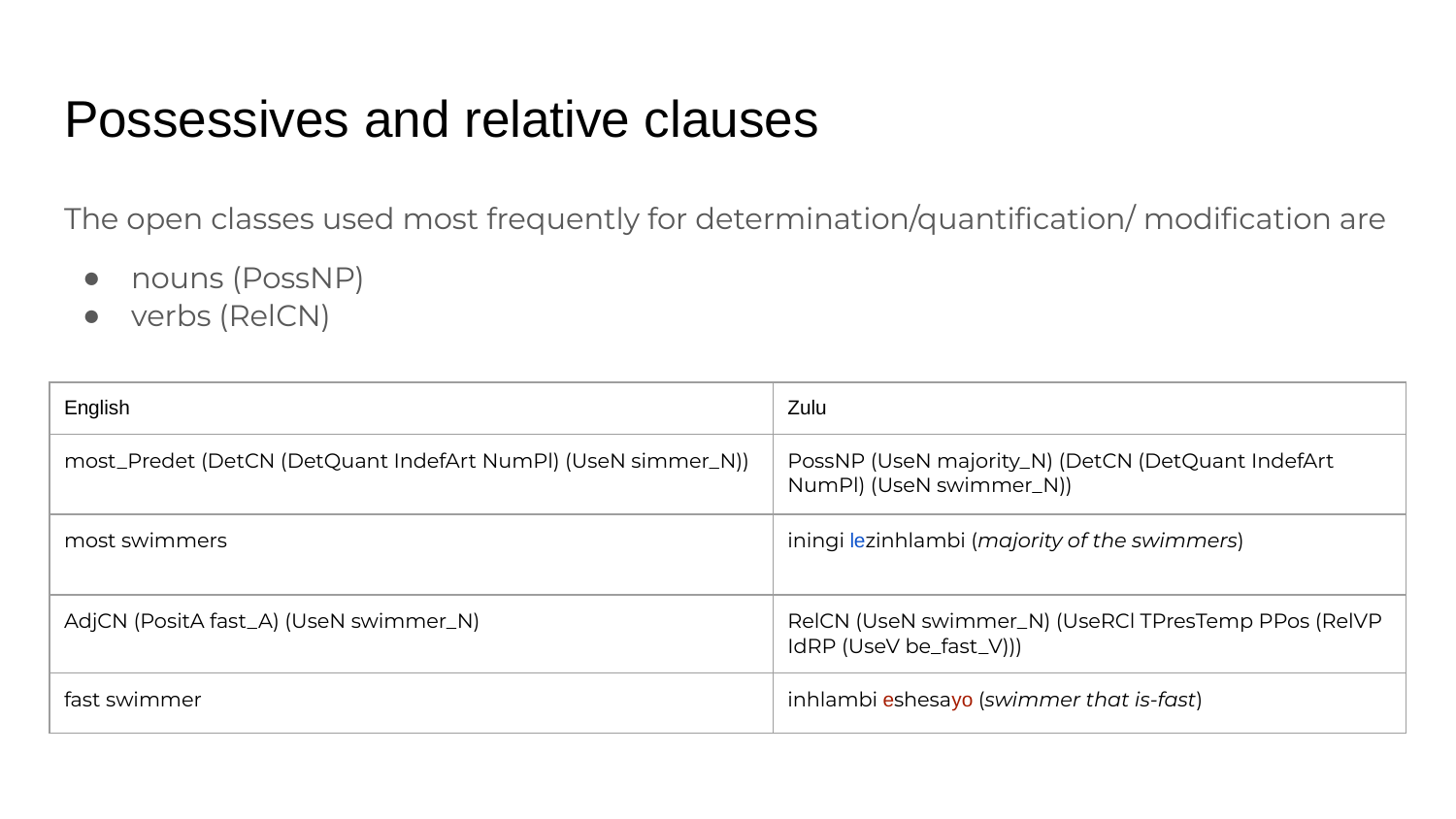

# Possessives and relative clauses
The open classes used most frequently for determination/quantification/ modification are
nouns (PossNP)
verbs (RelCN)
| English | Zulu |
| --- | --- |
| most\_Predet (DetCN (DetQuant IndefArt NumPl) (UseN simmer\_N)) | PossNP (UseN majority\_N) (DetCN (DetQuant IndefArt NumPl) (UseN swimmer\_N)) |
| most swimmers | iningi lezinhlambi (majority of the swimmers) |
| AdjCN (PositA fast\_A) (UseN swimmer\_N) | RelCN (UseN swimmer\_N) (UseRCl TPresTemp PPos (RelVP IdRP (UseV be\_fast\_V))) |
| fast swimmer | inhlambi eshesayo (swimmer that is-fast) |